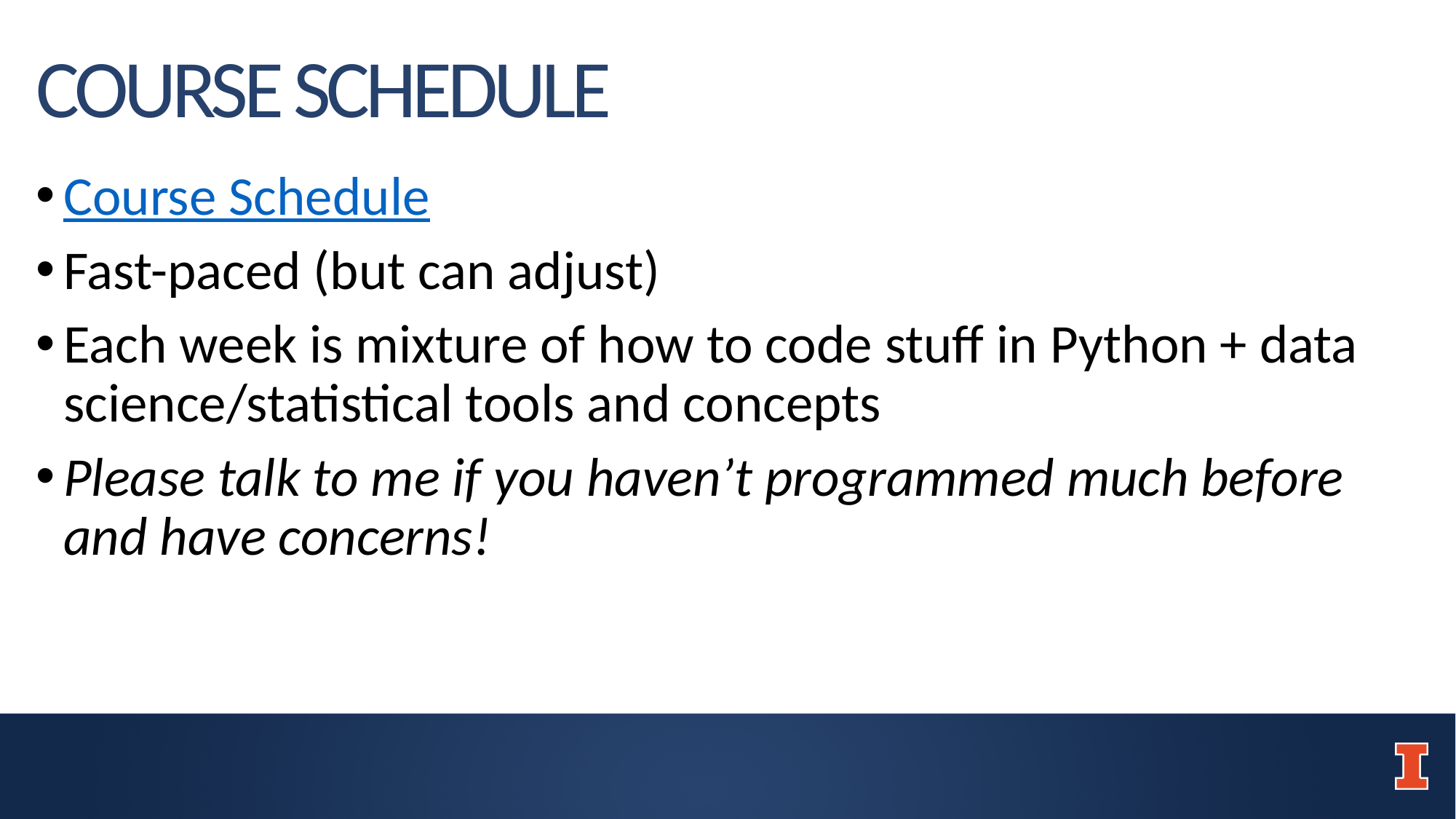

# COURSE SCHEDULE
Course Schedule
Fast-paced (but can adjust)
Each week is mixture of how to code stuff in Python + data science/statistical tools and concepts
Please talk to me if you haven’t programmed much before and have concerns!